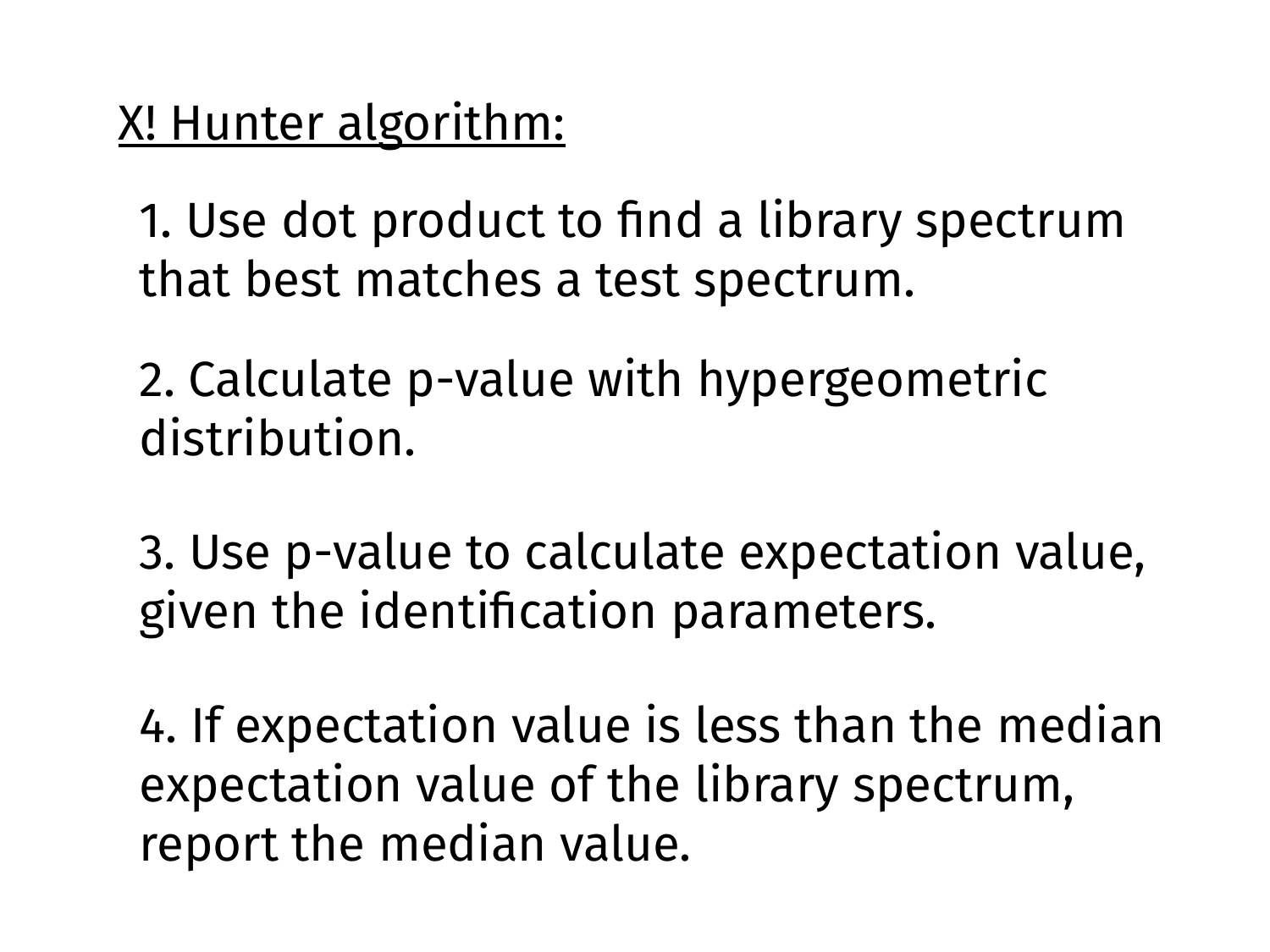

X! Hunter algorithm:
1. Use dot product to find a library spectrum that best matches a test spectrum.
2. Calculate p-value with hypergeometric distribution.
3. Use p-value to calculate expectation value, given the identification parameters.
4. If expectation value is less than the median expectation value of the library spectrum, report the median value.